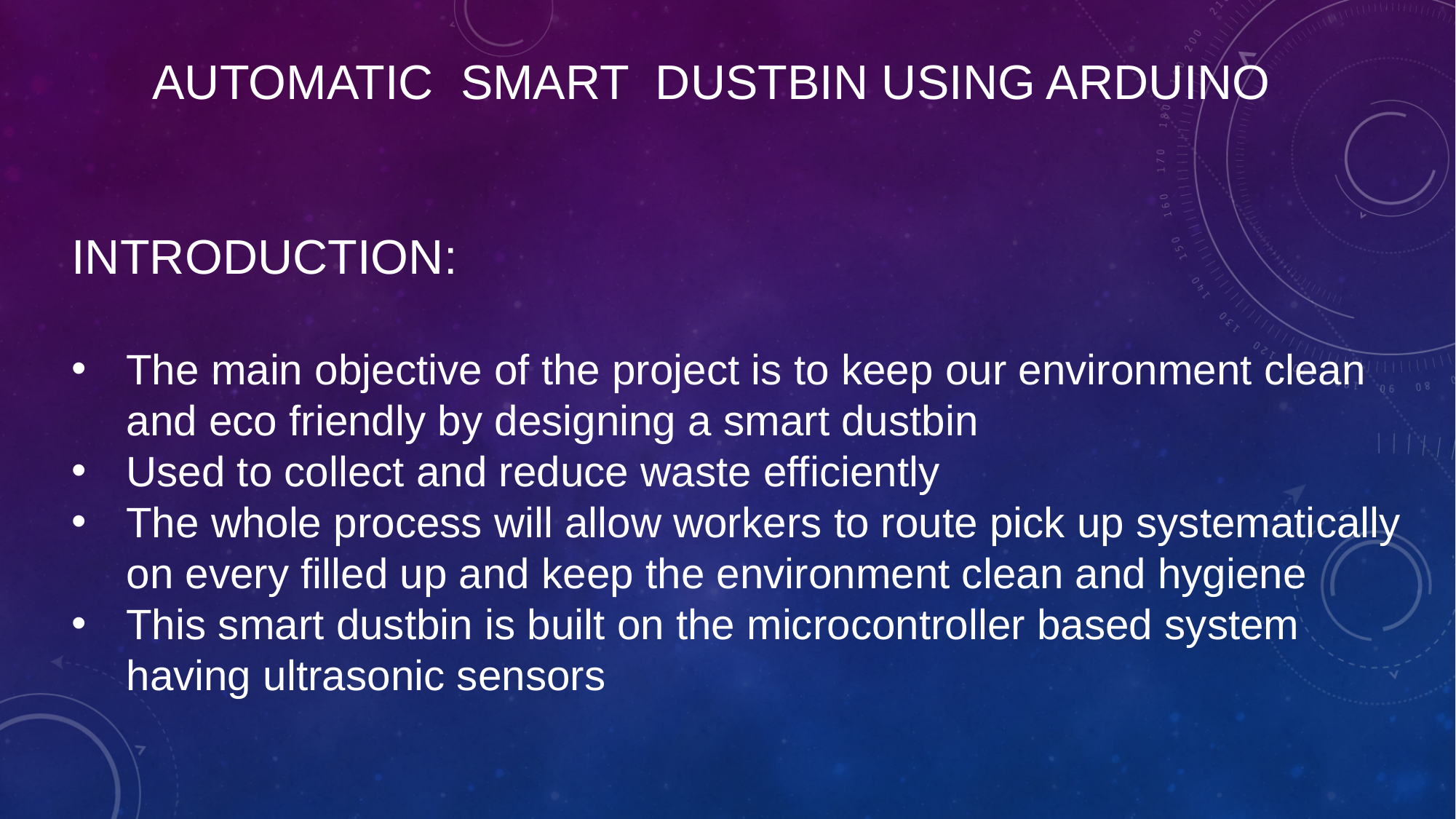

AUTOMATIC  SMART  DUSTBIN USING ARDUINO

INTRODUCTION:

The main objective of the project is to keep our environment clean and eco friendly by designing a smart dustbin
Used to collect and reduce waste efficiently
The whole process will allow workers to route pick up systematically on every filled up and keep the environment clean and hygiene
This smart dustbin is built on the microcontroller based system having ultrasonic sensors